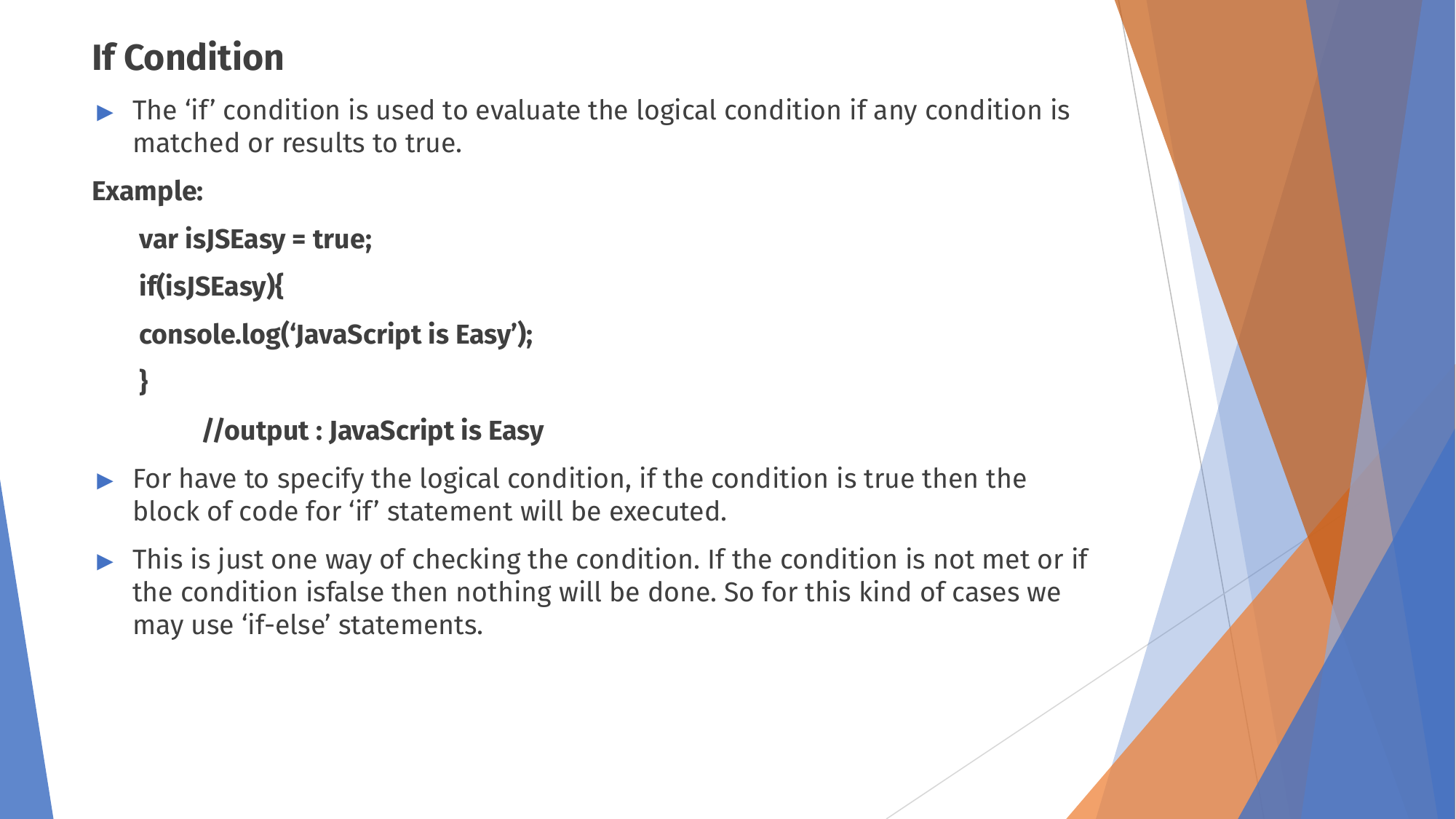

If Condition
The ‘if’ condition is used to evaluate the logical condition if any condition is matched or results to true.
Example:
var isJSEasy = true;
if(isJSEasy){
console.log(‘JavaScript is Easy’);
}
	//output : JavaScript is Easy
For have to specify the logical condition, if the condition is true then the block of code for ‘if’ statement will be executed.
This is just one way of checking the condition. If the condition is not met or if the condition isfalse then nothing will be done. So for this kind of cases we may use ‘if-else’ statements.